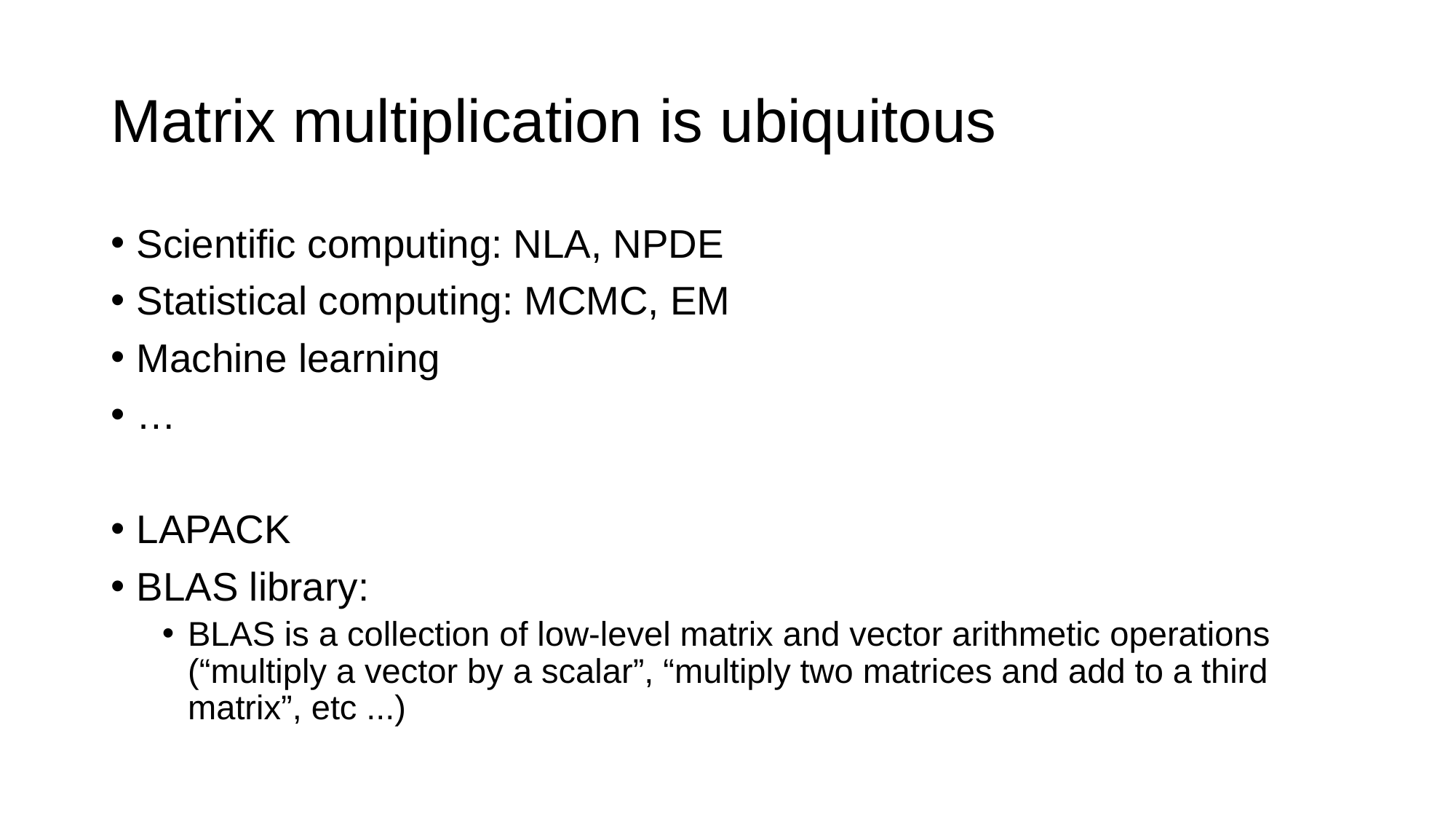

# Matrix multiplication is ubiquitous
Scientific computing: NLA, NPDE
Statistical computing: MCMC, EM
Machine learning
…

LAPACK
BLAS library:
BLAS is a collection of low-level matrix and vector arithmetic operations (“multiply a vector by a scalar”, “multiply two matrices and add to a third matrix”, etc ...)